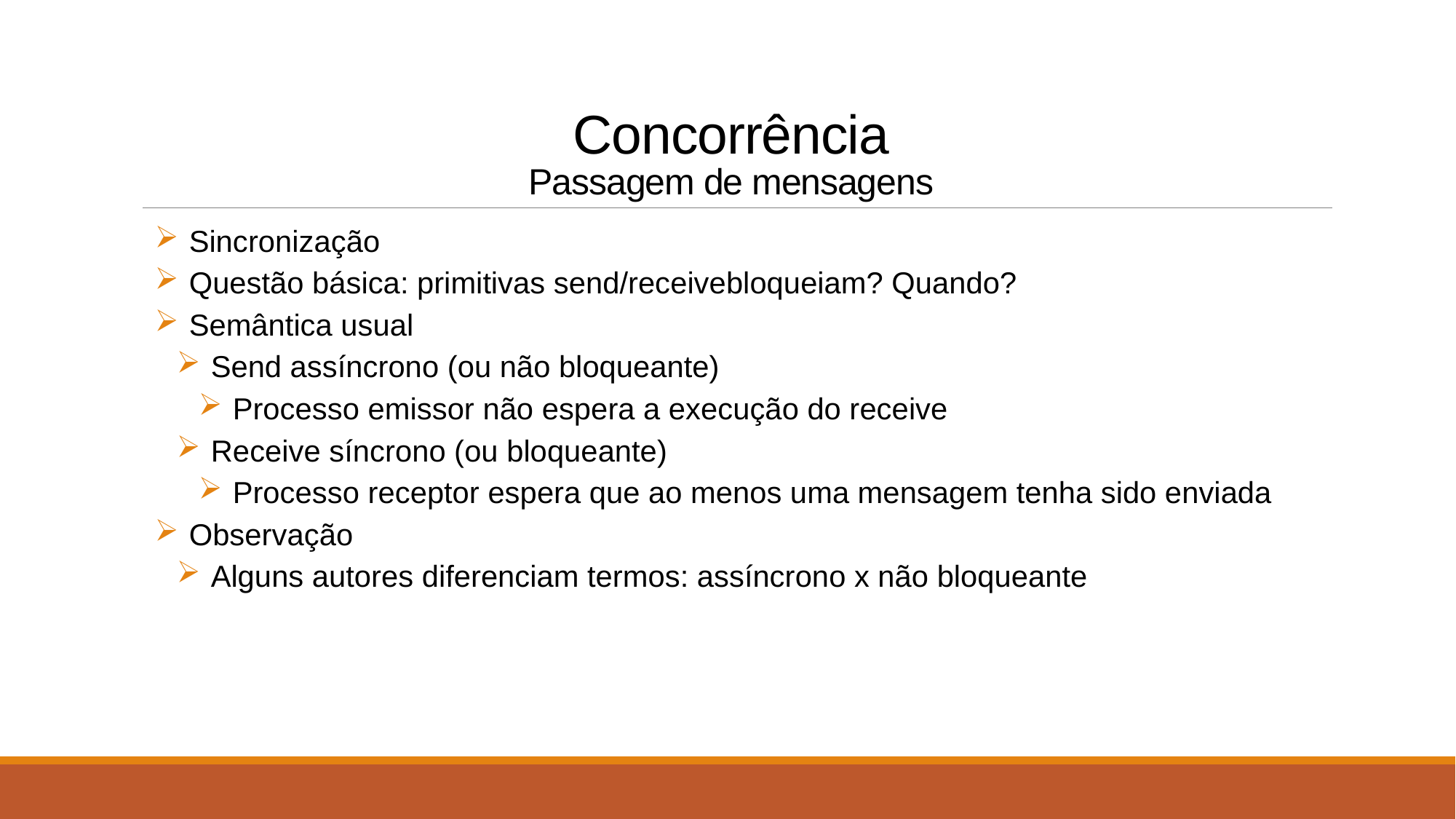

# Concorrência Passagem de mensagens
Sincronização
Questão básica: primitivas send/receivebloqueiam? Quando?
Semântica usual
Send assíncrono (ou não bloqueante)
Processo emissor não espera a execução do receive
Receive síncrono (ou bloqueante)
Processo receptor espera que ao menos uma mensagem tenha sido enviada
Observação
Alguns autores diferenciam termos: assíncrono x não bloqueante